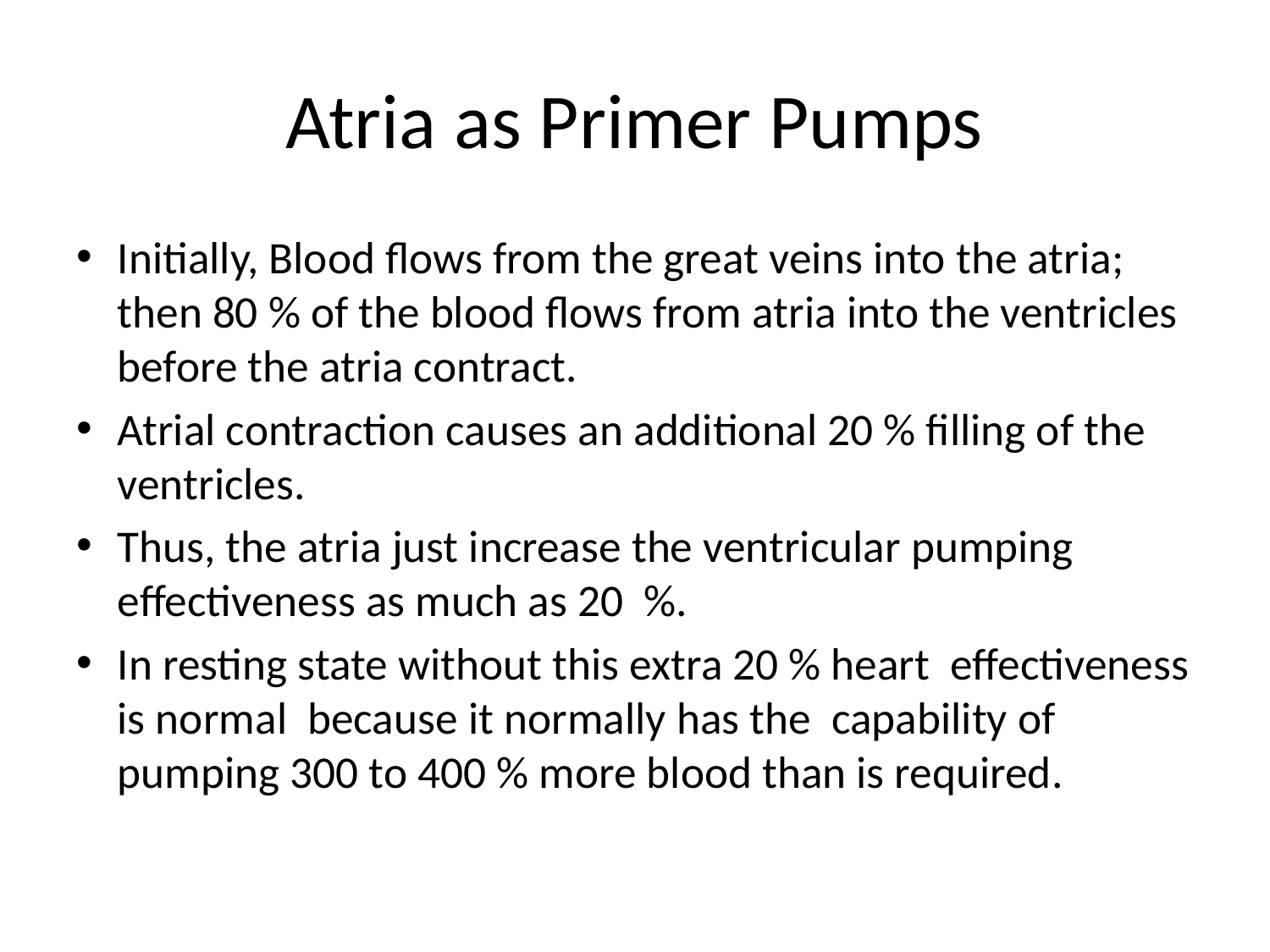

# Atria as Primer Pumps
Initially, Blood flows from the great veins into the atria; then 80 % of the blood flows from atria into the ventricles before the atria contract.
Atrial contraction causes an additional 20 % filling of the ventricles.
Thus, the atria just increase the ventricular pumping effectiveness as much as 20  %.
In resting state without this extra 20 % heart  effectiveness is normal  because it normally has the  capability of pumping 300 to 400 % more blood than is required.